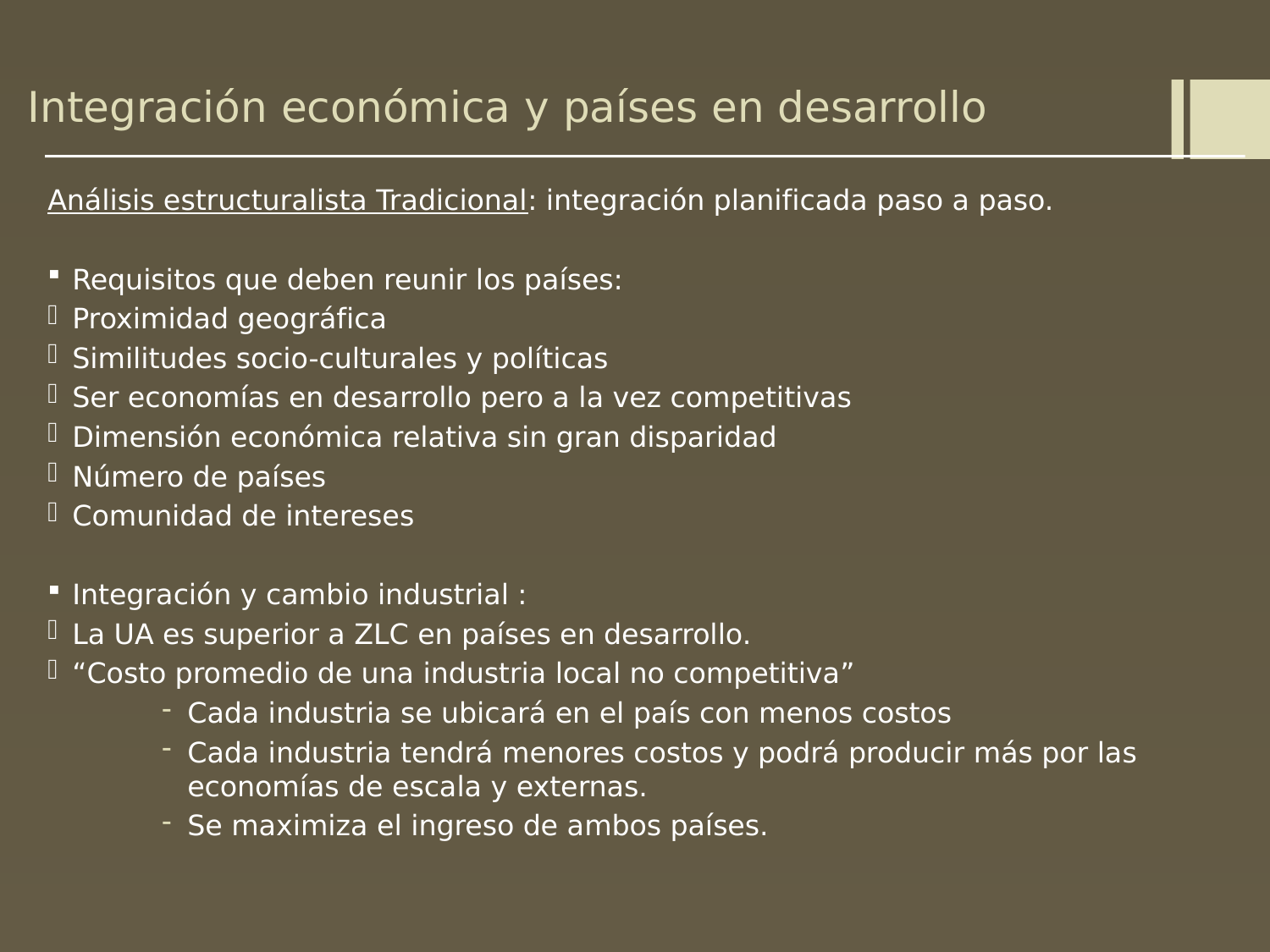

# Integración económica y países en desarrollo

Análisis estructuralista Tradicional: integración planificada paso a paso.

Requisitos que deben reunir los países:
Proximidad geográfica
Similitudes socio-culturales y políticas
Ser economías en desarrollo pero a la vez competitivas
Dimensión económica relativa sin gran disparidad
Número de países
Comunidad de intereses

Integración y cambio industrial :
La UA es superior a ZLC en países en desarrollo.
“Costo promedio de una industria local no competitiva”
Cada industria se ubicará en el país con menos costos
Cada industria tendrá menores costos y podrá producir más por las economías de escala y externas.
Se maximiza el ingreso de ambos países.